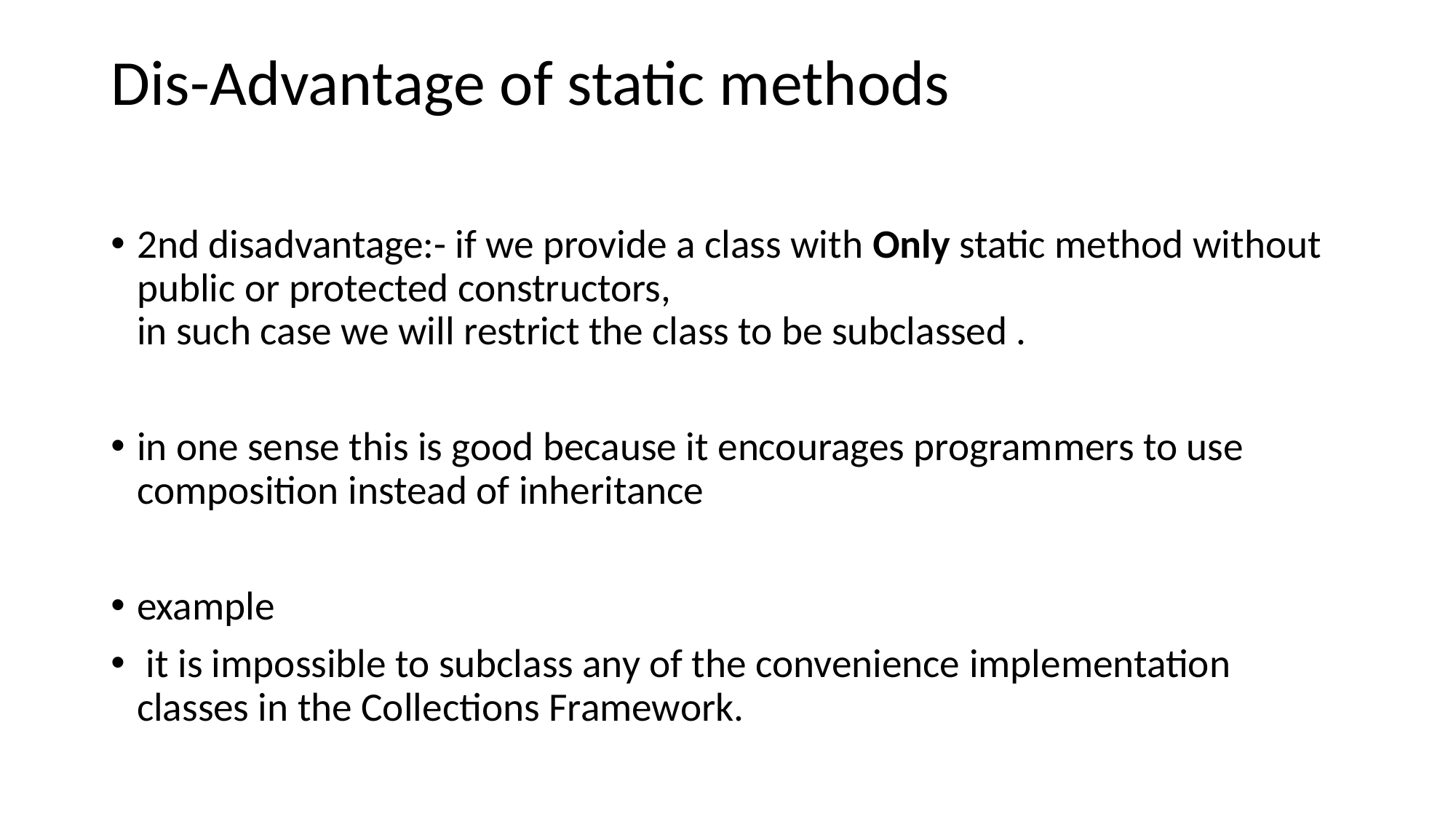

# Dis-Advantage of static methods
2nd disadvantage:- if we provide a class with Only static method without public or protected constructors,
in such case we will restrict the class to be subclassed .

in one sense this is good because it encourages programmers to use composition instead of inheritance

example
 it is impossible to subclass any of the convenience implementation classes in the Collections Framework.